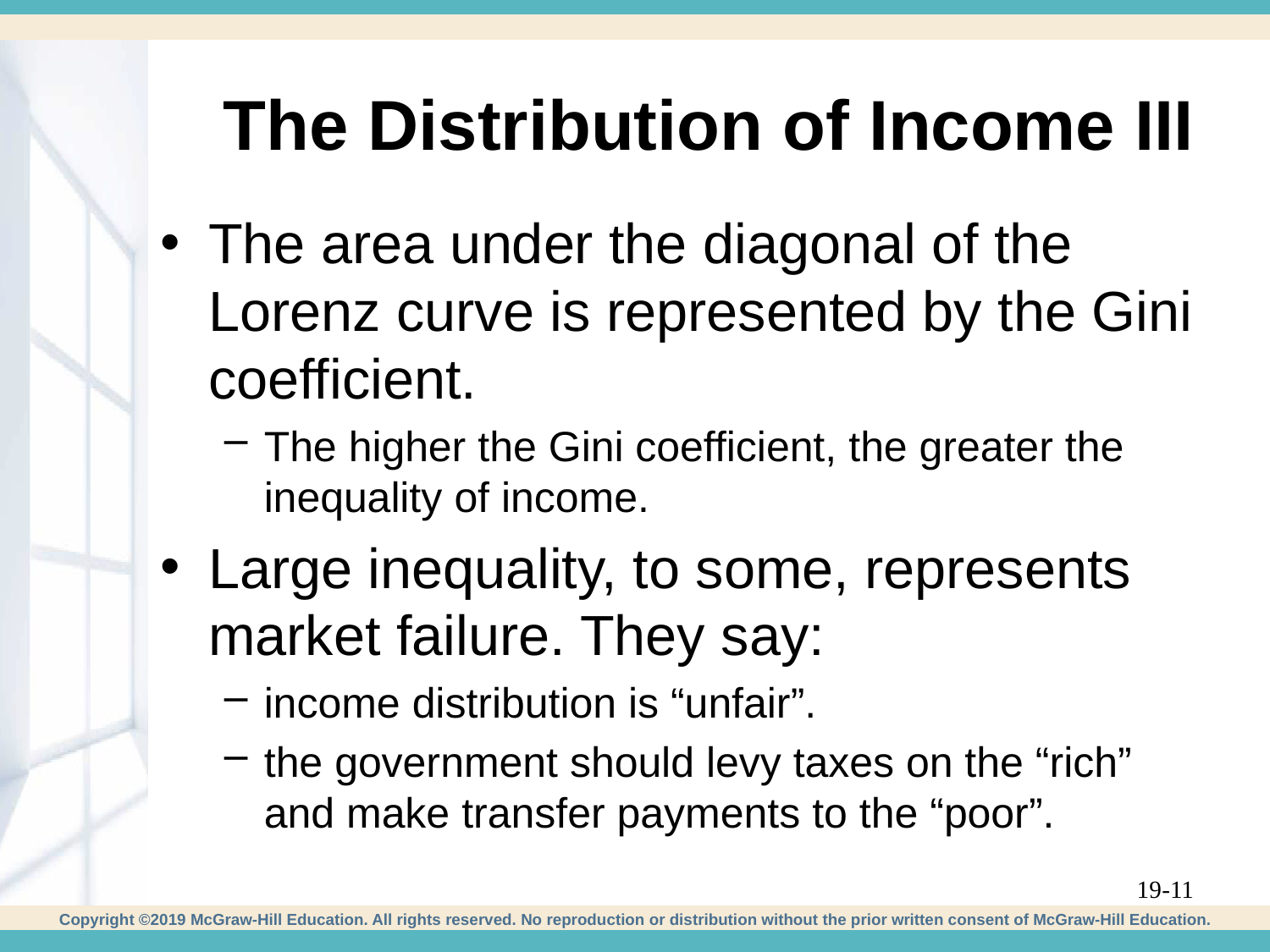

# The Distribution of Income III
The area under the diagonal of the Lorenz curve is represented by the Gini coefficient.
The higher the Gini coefficient, the greater the inequality of income.
Large inequality, to some, represents market failure. They say:
income distribution is “unfair”.
the government should levy taxes on the “rich” and make transfer payments to the “poor”.
19-11